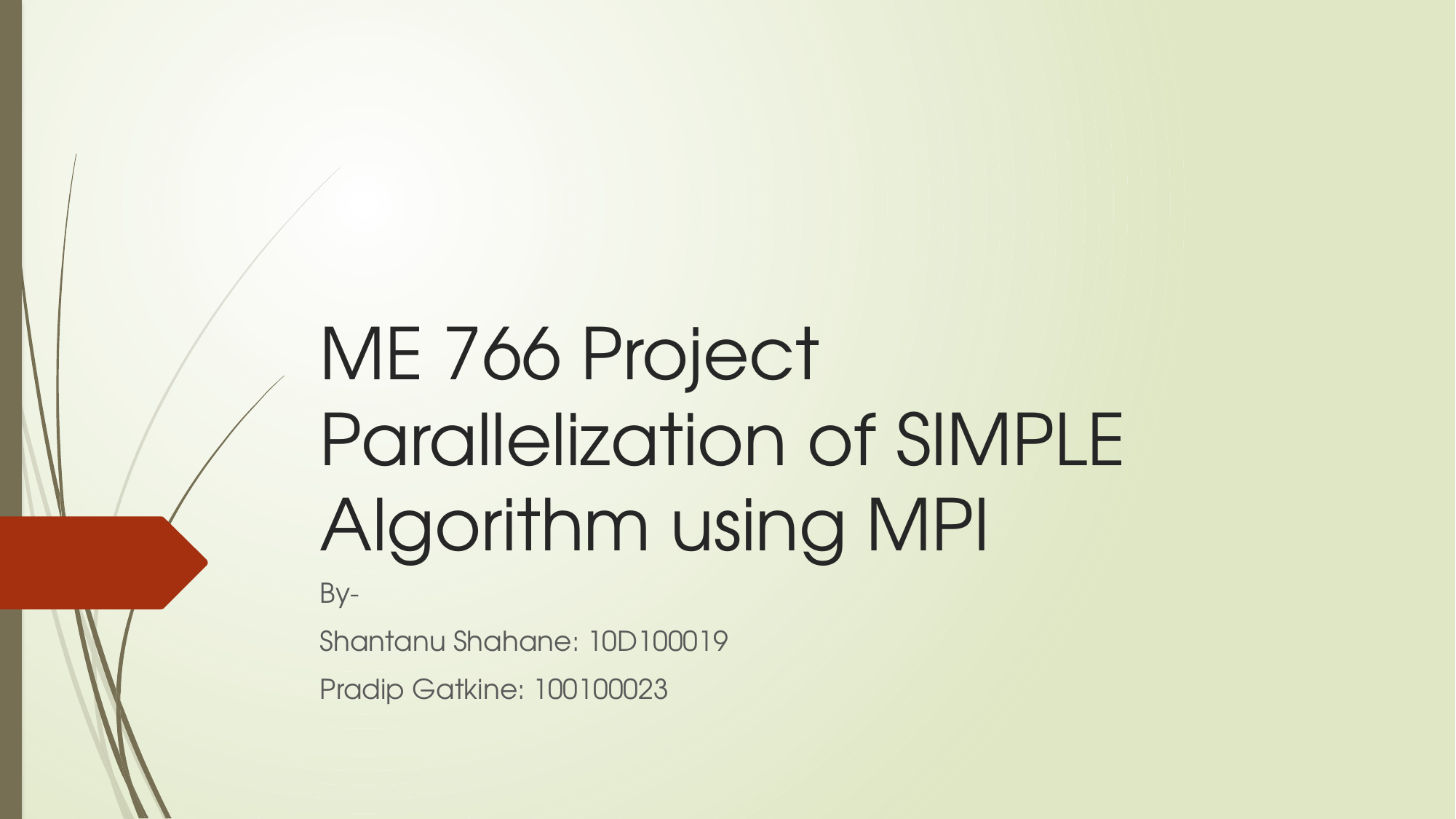

# ME 766 Project Parallelization of SIMPLE Algorithm using MPI
By-
Shantanu Shahane: 10D100019
Pradip Gatkine: 100100023